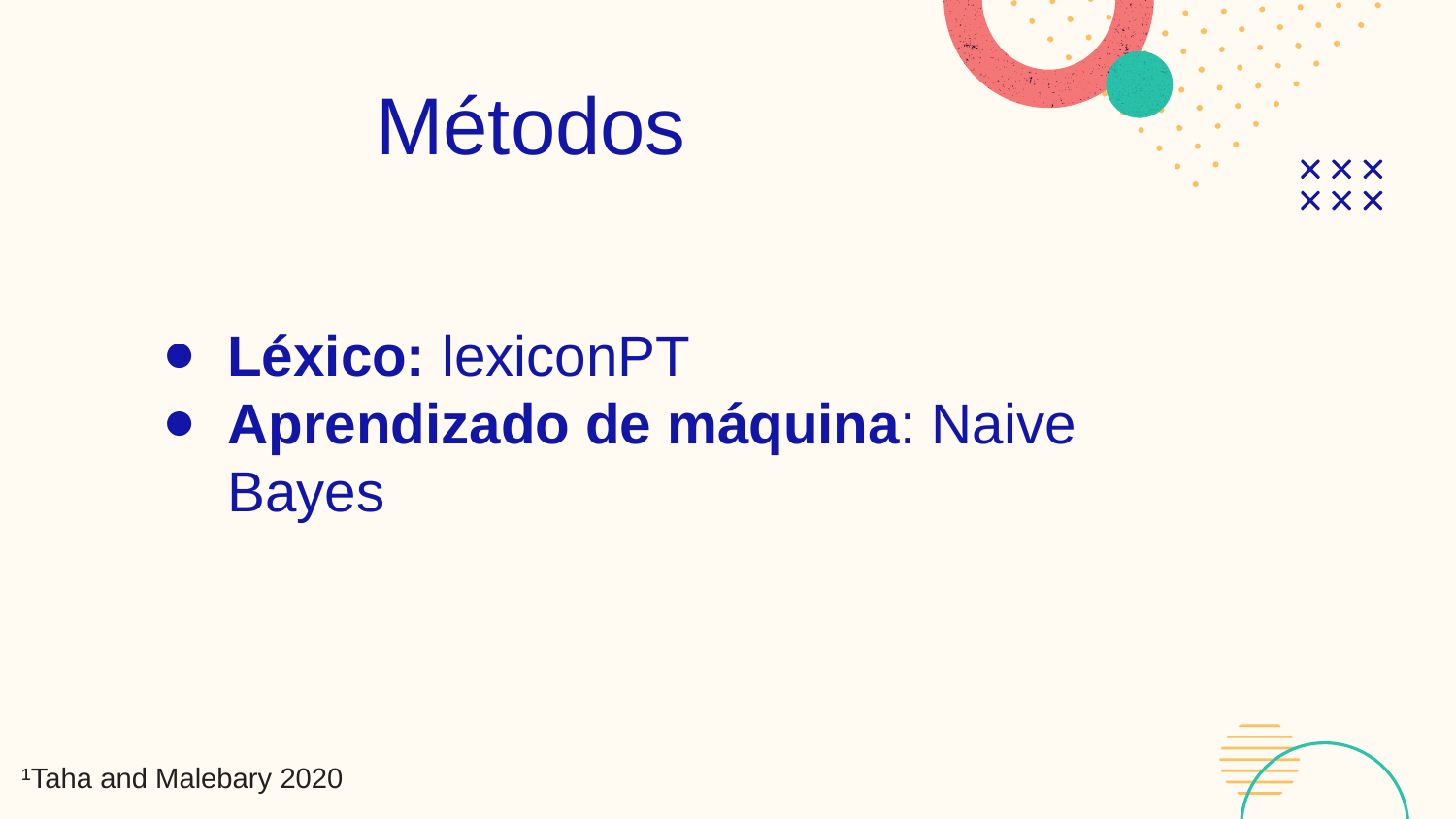

# Métodos

Léxico: lexiconPT
Aprendizado de máquina: Naive Bayes
¹Taha and Malebary 2020